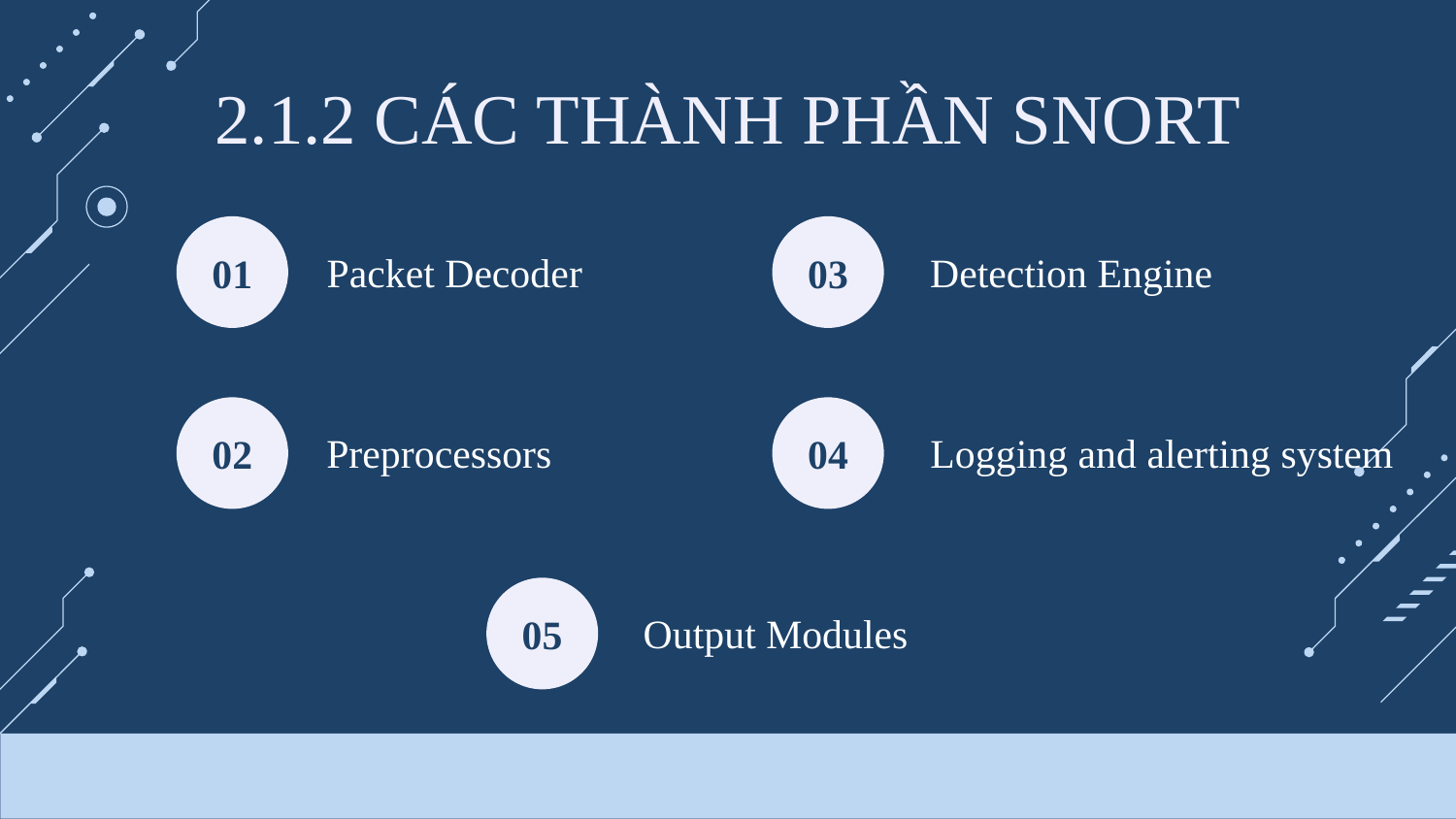

# 2.1.2 CÁC THÀNH PHẦN SNORT

01
03
Packet Decoder
Detection Engine

02
04
Preprocessors
Logging and alerting system
05

Output Modules